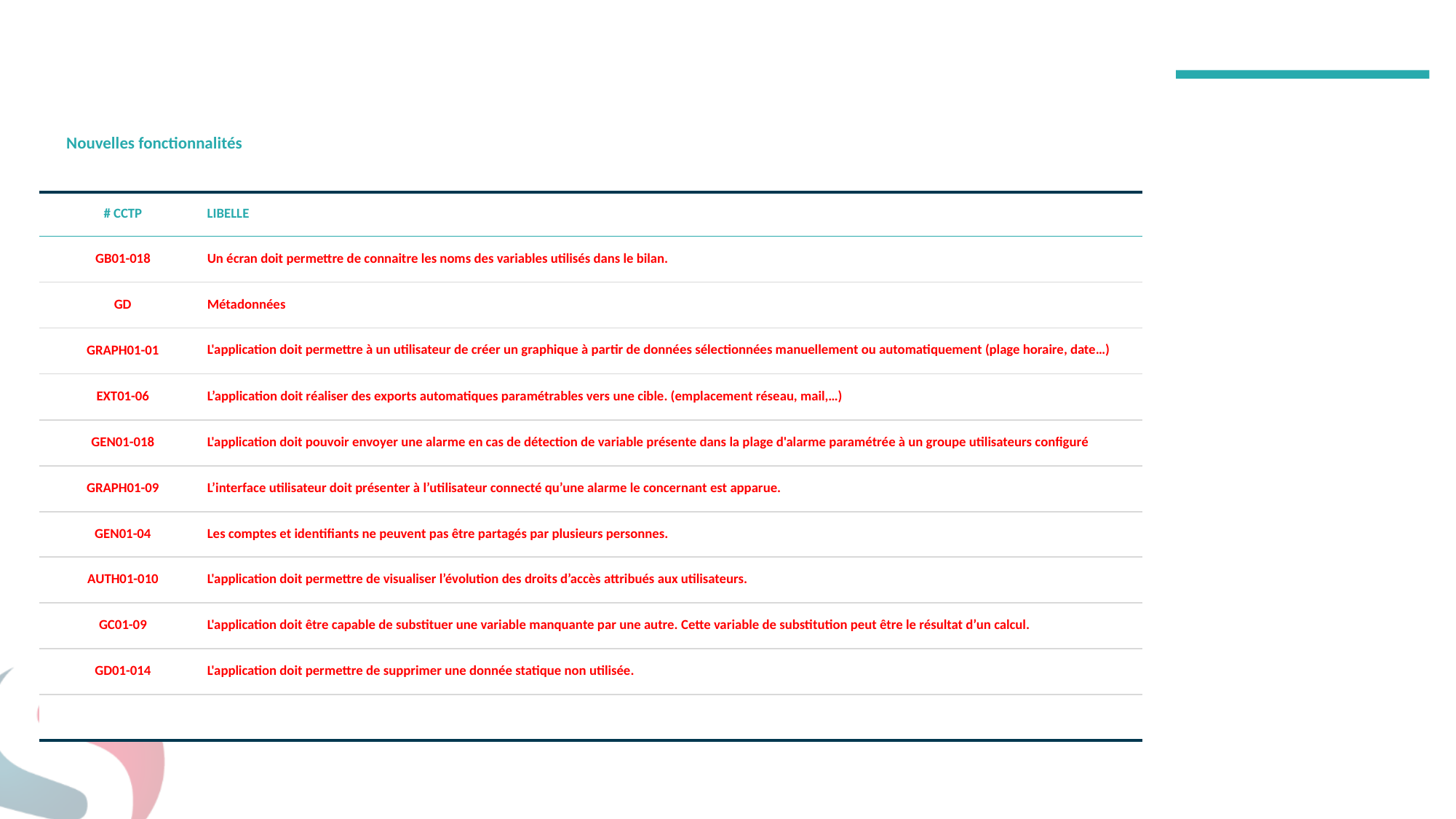

#
| Nouvelles fonctionnalités |  |
| --- | --- |
| # CCTP | LIBELLE |
| --- | --- |
| GB01-018 | Un écran doit permettre de connaitre les noms des variables utilisés dans le bilan. |
| GD | Métadonnées |
| GRAPH01-01 | L'application doit permettre à un utilisateur de créer un graphique à partir de données sélectionnées manuellement ou automatiquement (plage horaire, date…) |
| EXT01-06 | L’application doit réaliser des exports automatiques paramétrables vers une cible. (emplacement réseau, mail,…) |
| GEN01-018 | L'application doit pouvoir envoyer une alarme en cas de détection de variable présente dans la plage d'alarme paramétrée à un groupe utilisateurs configuré |
| GRAPH01-09 | L’interface utilisateur doit présenter à l’utilisateur connecté qu’une alarme le concernant est apparue. |
| GEN01-04 | Les comptes et identifiants ne peuvent pas être partagés par plusieurs personnes. |
| AUTH01-010 | L'application doit permettre de visualiser l’évolution des droits d’accès attribués aux utilisateurs. |
| GC01-09 | L'application doit être capable de substituer une variable manquante par une autre. Cette variable de substitution peut être le résultat d’un calcul. |
| GD01-014 | L'application doit permettre de supprimer une donnée statique non utilisée. |
|  |  |